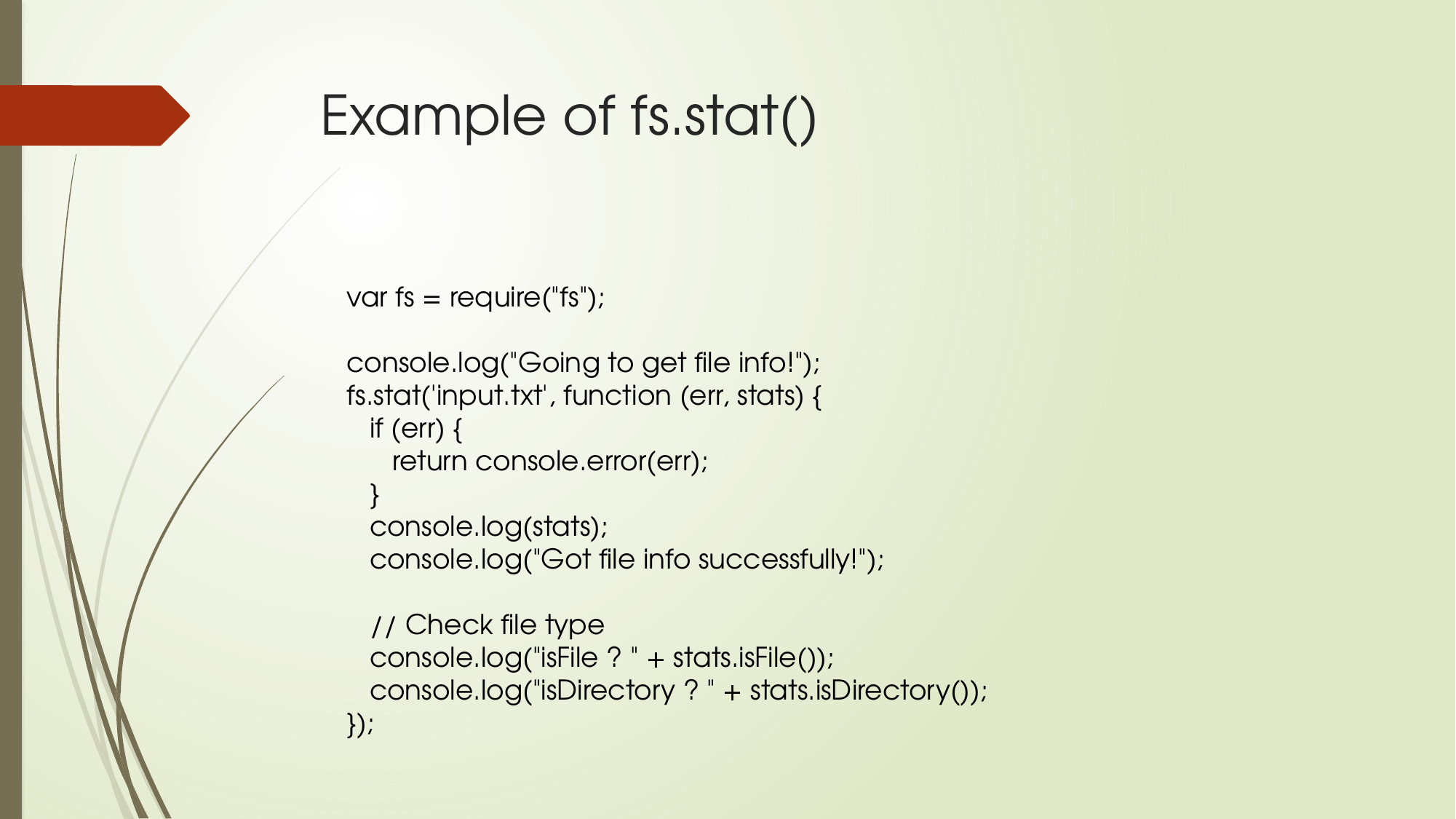

# Example of fs.stat()
var fs = require("fs");

console.log("Going to get file info!");
fs.stat('input.txt', function (err, stats) {
   if (err) {
      return console.error(err);
   }
   console.log(stats);
   console.log("Got file info successfully!");

   // Check file type
   console.log("isFile ? " + stats.isFile());
   console.log("isDirectory ? " + stats.isDirectory());
});